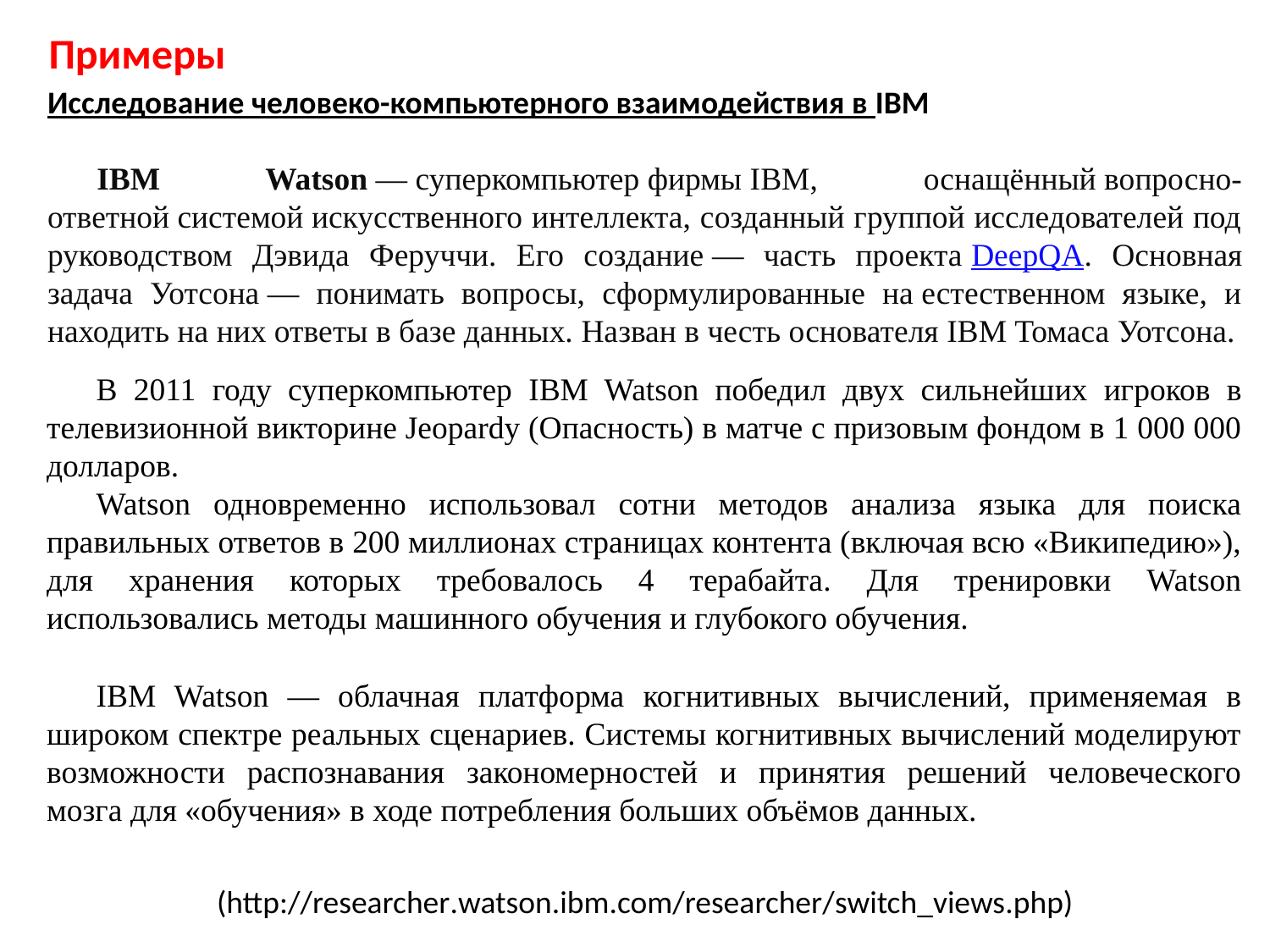

Примеры
Исследование человеко-компьютерного взаимодействия в IBM

IBM Watson — суперкомпьютер фирмы IBM, оснащённый вопросно-ответной системой искусственного интеллекта, созданный группой исследователей под руководством Дэвида Феруччи. Его создание — часть проекта DeepQA. Основная задача Уотсона — понимать вопросы, сформулированные на естественном языке, и находить на них ответы в базе данных. Назван в честь основателя IBM Томаса Уотсона.
В 2011 году суперкомпьютер IBM Watson победил двух сильнейших игроков в телевизионной викторине Jeopardy (Опасность) в матче с призовым фондом в 1 000 000 долларов.
Watson одновременно использовал сотни методов анализа языка для поиска правильных ответов в 200 миллионах страницах контента (включая всю «Википедию»), для хранения которых требовалось 4 терабайта. Для тренировки Watson использовались методы машинного обучения и глубокого обучения.
IBM Watson — облачная платформа когнитивных вычислений, применяемая в широком спектре реальных сценариев. Системы когнитивных вычислений моделируют возможности распознавания закономерностей и принятия решений человеческого мозга для «обучения» в ходе потребления больших объёмов данных.
(http://researcher.watson.ibm.com/researcher/switch_views.php)